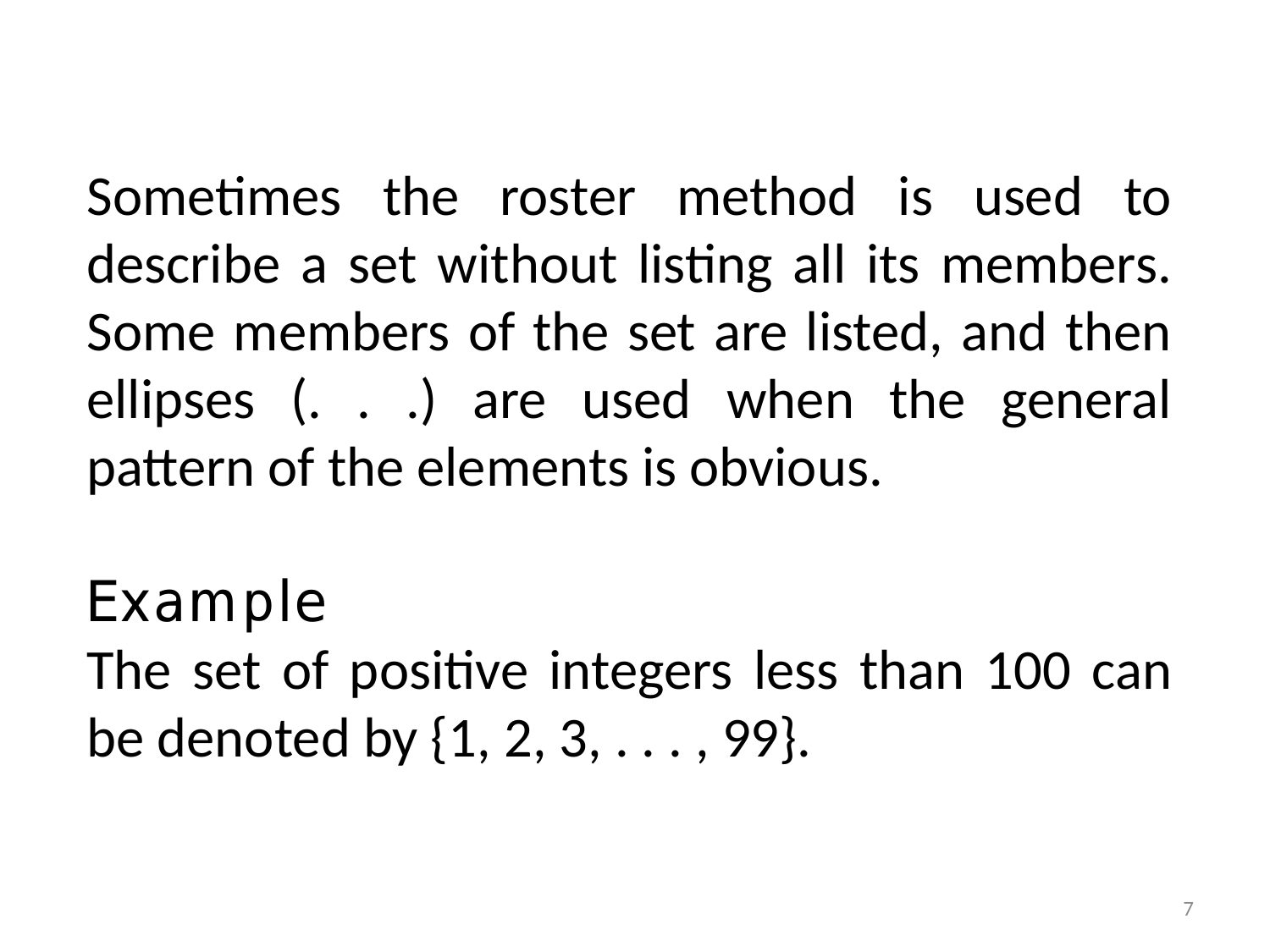

Sometimes the roster method is used to describe a set without listing all its members. Some members of the set are listed, and then ellipses (. . .) are used when the general pattern of the elements is obvious.

Example
The set of positive integers less than 100 can be denoted by {1, 2, 3, . . . , 99}.

7